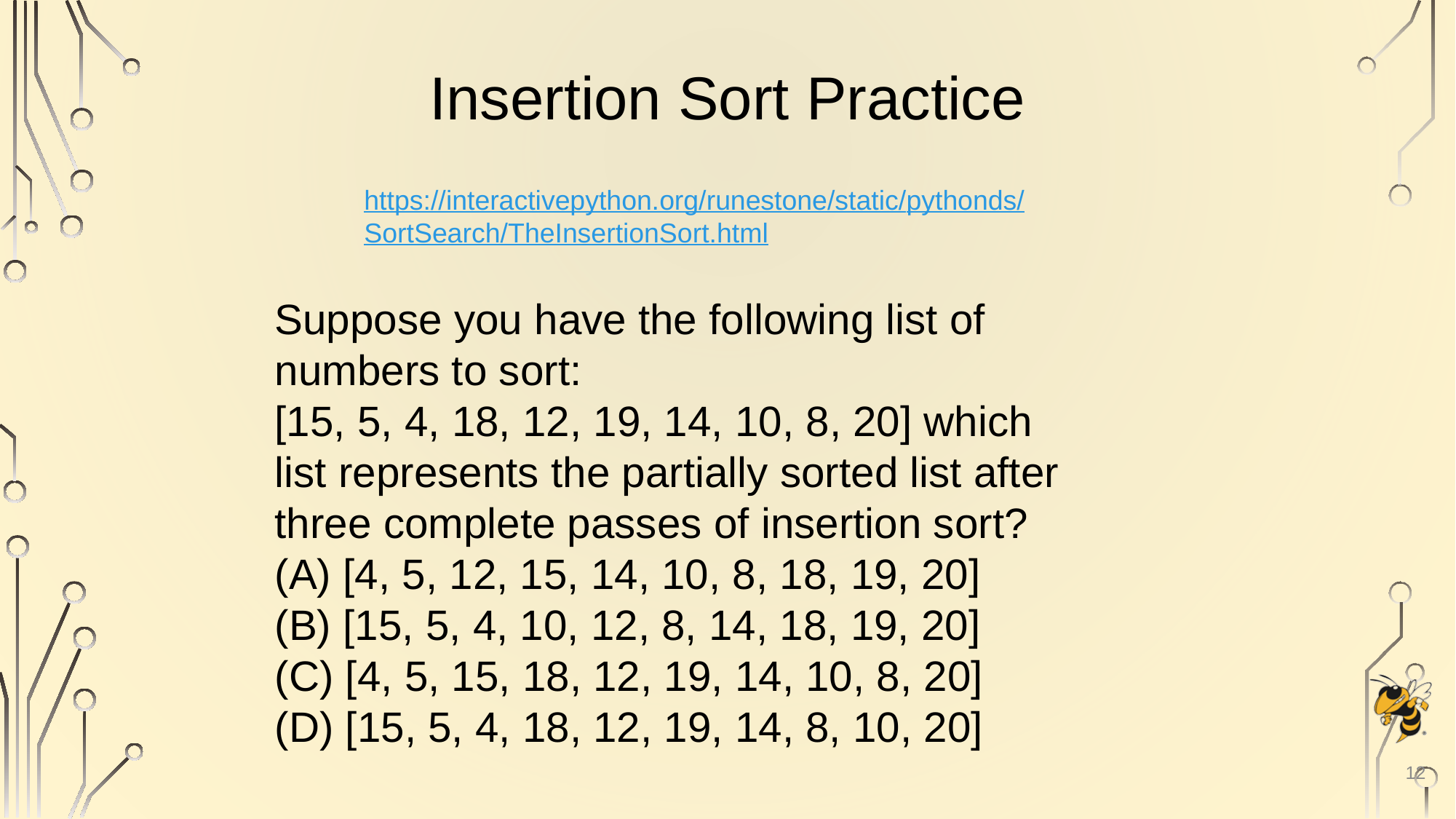

# Insertion Sort Practice
https://interactivepython.org/runestone/static/pythonds/SortSearch/TheInsertionSort.html
Suppose you have the following list of numbers to sort:
[15, 5, 4, 18, 12, 19, 14, 10, 8, 20] which list represents the partially sorted list after three complete passes of insertion sort?
(A) [4, 5, 12, 15, 14, 10, 8, 18, 19, 20]
(B) [15, 5, 4, 10, 12, 8, 14, 18, 19, 20]
(C) [4, 5, 15, 18, 12, 19, 14, 10, 8, 20]
(D) [15, 5, 4, 18, 12, 19, 14, 8, 10, 20]
12